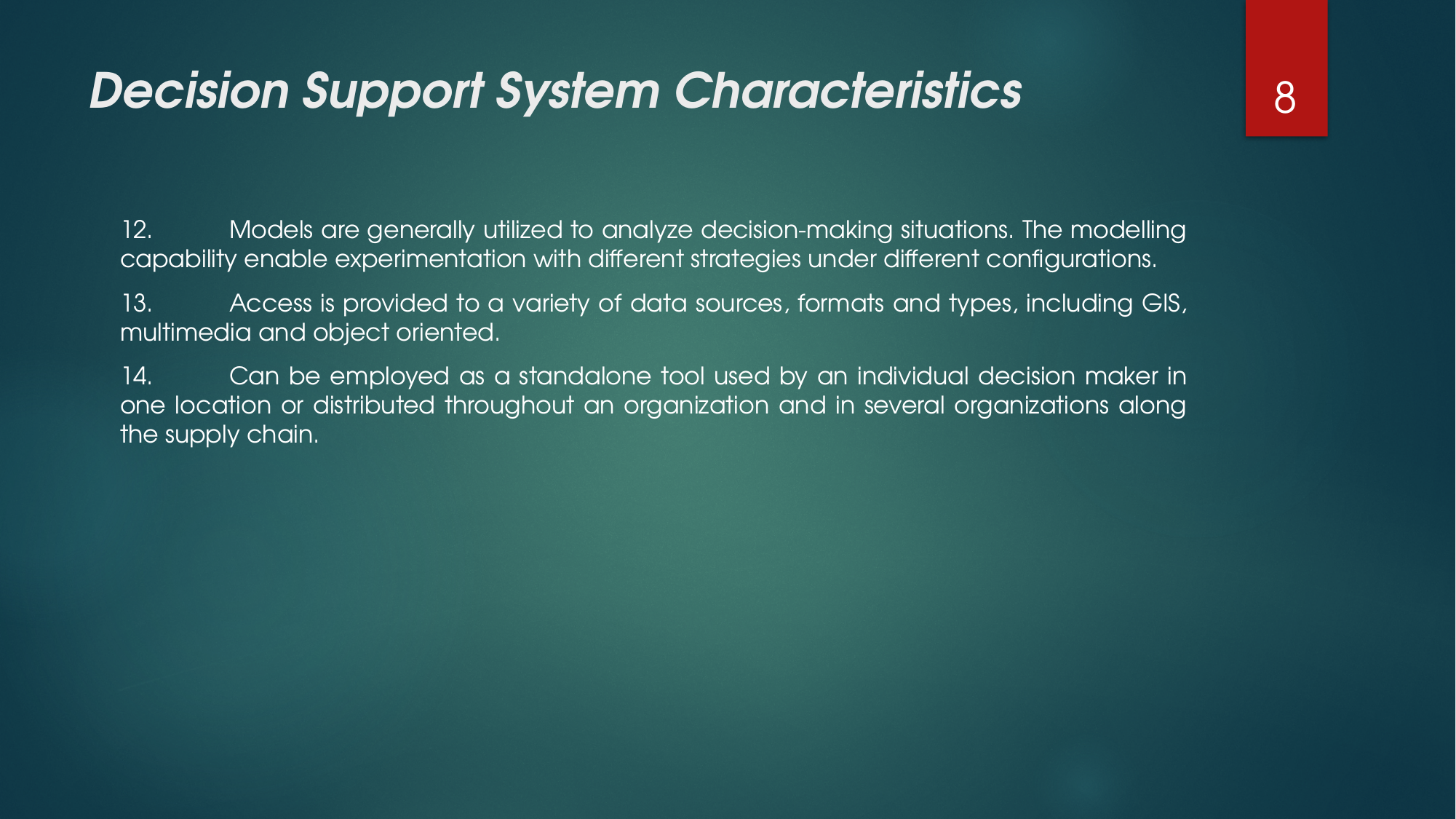

8
# Decision Support System Characteristics
12.	Models are generally utilized to analyze decision-making situations. The modelling capability enable experimentation with different strategies under different configurations.
13.	Access is provided to a variety of data sources, formats and types, including GIS, multimedia and object oriented.
14.	Can be employed as a standalone tool used by an individual decision maker in one location or distributed throughout an organization and in several organizations along the supply chain.